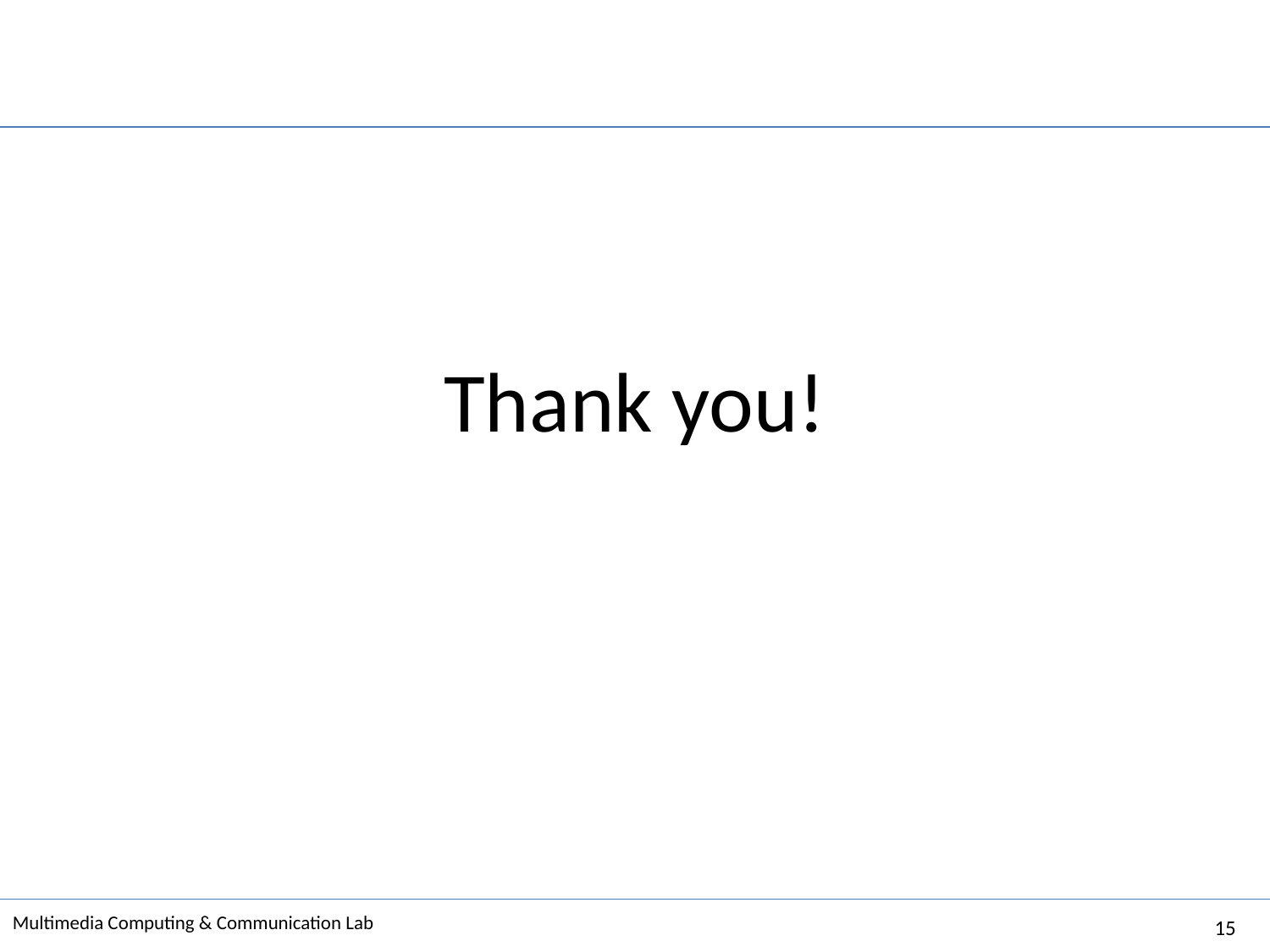

# Thank you!
15
Multimedia Computing & Communication Lab